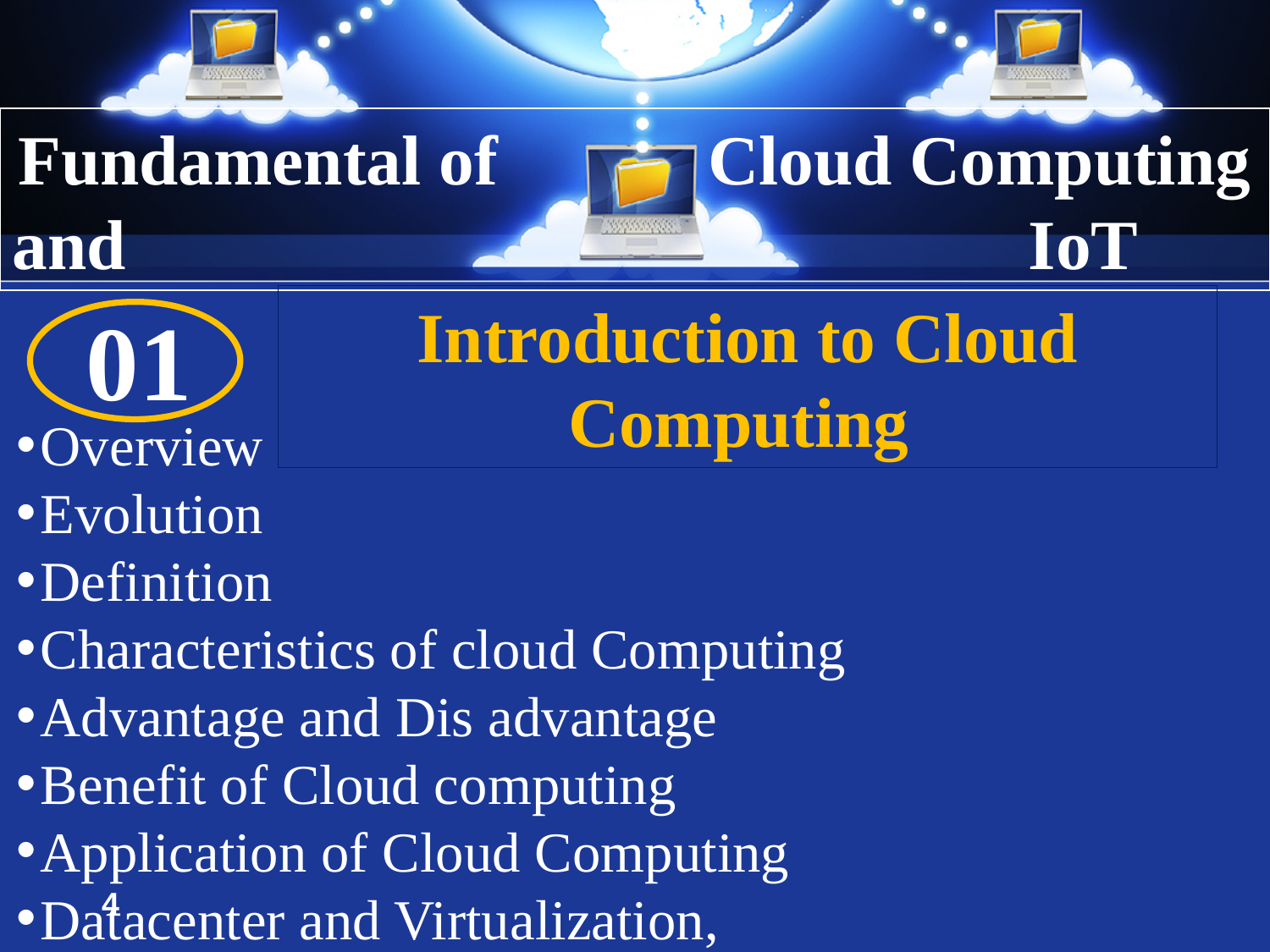

Fundamental of            Cloud Computing
and 							IoT
#
Introduction to Cloud Computing
01

Overview
Evolution
Definition
Characteristics of cloud Computing
Advantage and Dis advantage
Benefit of Cloud computing
Application of Cloud Computing
Datacenter and Virtualization,
4